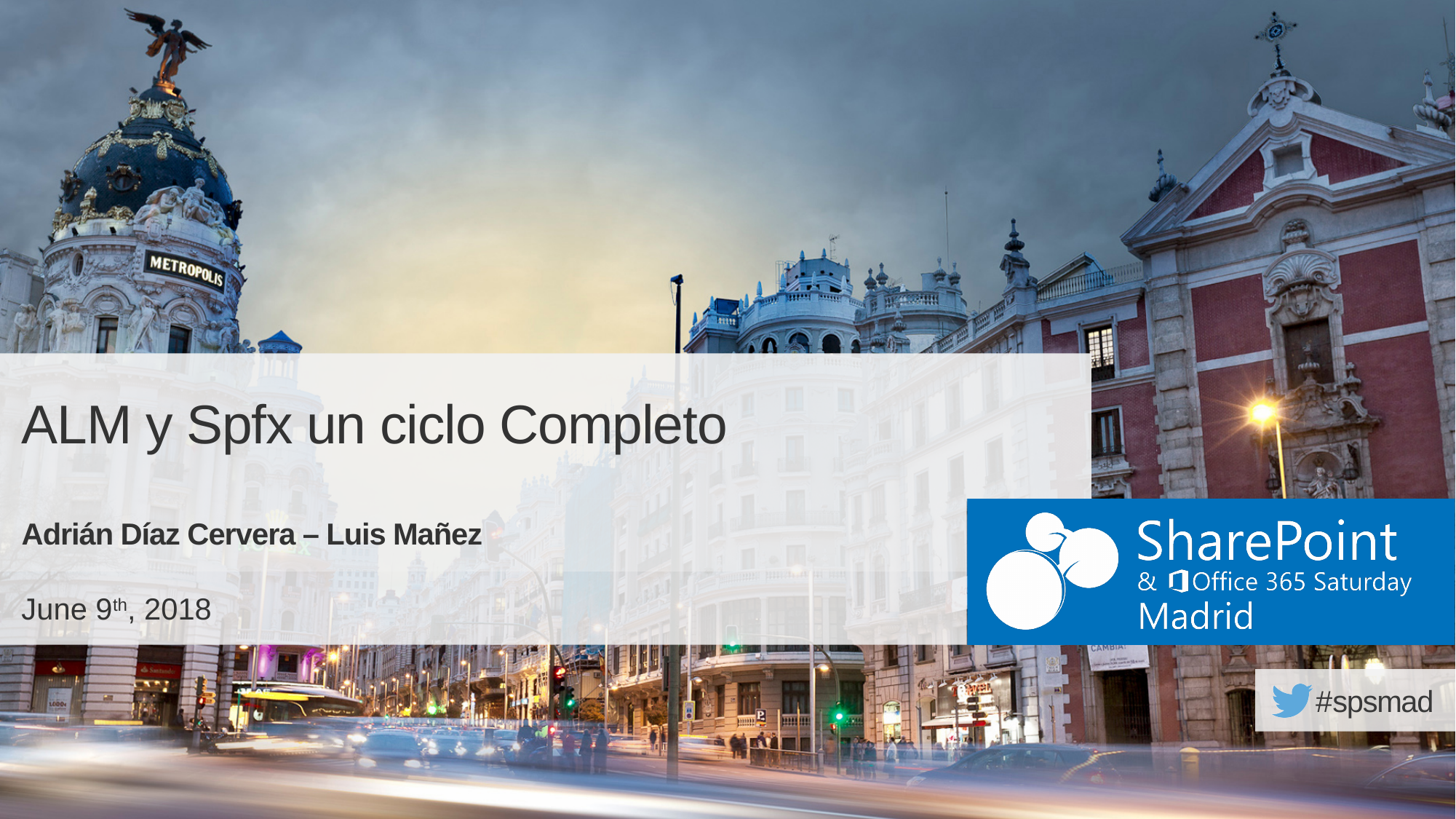

ALM y Spfx un ciclo Completo
Adrián Díaz Cervera – Luis Mañez